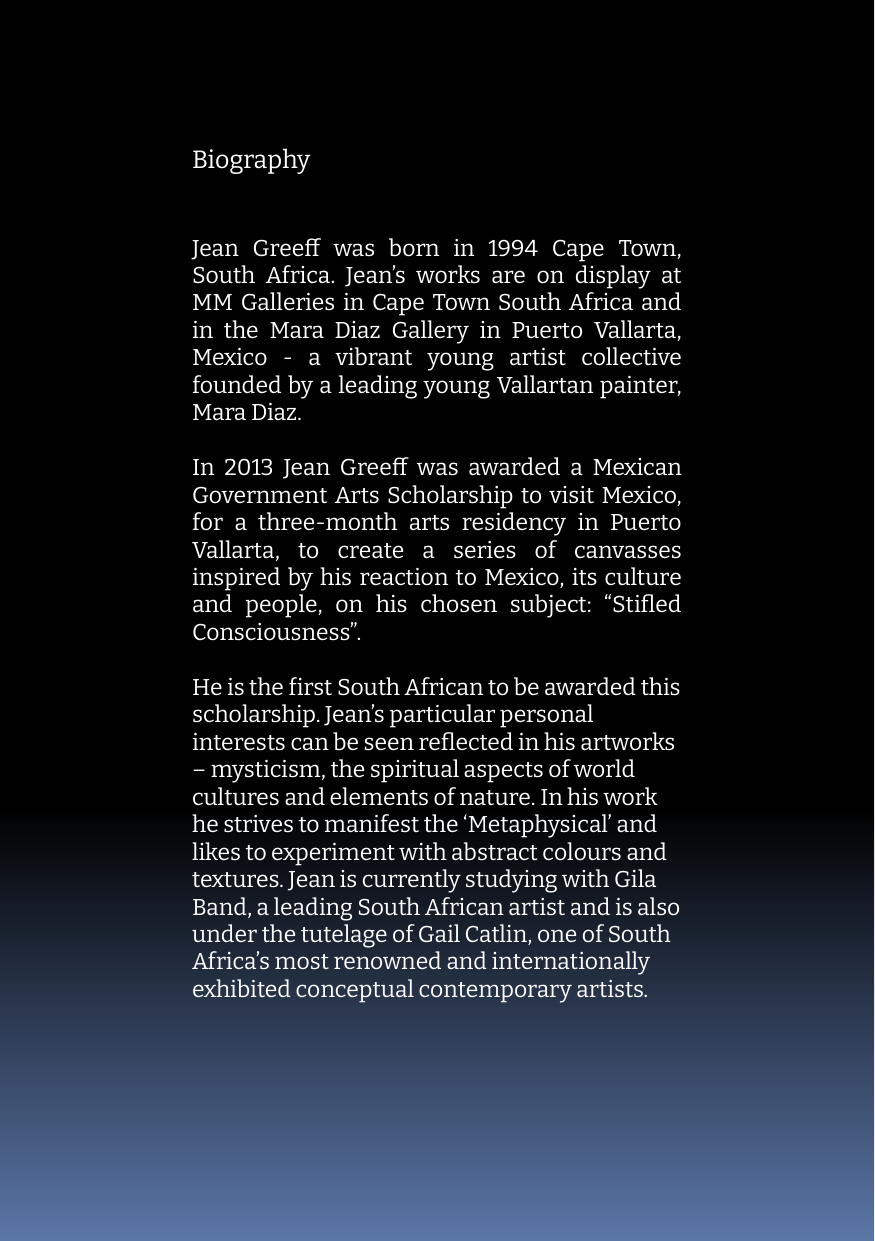

Biography

Jean Greeff was born in 1994 Cape Town, South Africa. Jean’s works are on display at MM Galleries in Cape Town South Africa and in the Mara Diaz Gallery in Puerto Vallarta, Mexico - a vibrant young artist collective founded by a leading young Vallartan painter, Mara Diaz.

In 2013 Jean Greeff was awarded a Mexican Government Arts Scholarship to visit Mexico, for a three-month arts residency in Puerto Vallarta, to create a series of canvasses inspired by his reaction to Mexico, its culture and people, on his chosen subject: “Stifled Consciousness”.

He is the first South African to be awarded this scholarship. Jean’s particular personal interests can be seen reflected in his artworks – mysticism, the spiritual aspects of world cultures and elements of nature. In his work he strives to manifest the ‘Metaphysical’ and likes to experiment with abstract colours and textures. Jean is currently studying with Gila Band, a leading South African artist and is also under the tutelage of Gail Catlin, one of South Africa’s most renowned and internationally exhibited conceptual contemporary artists.